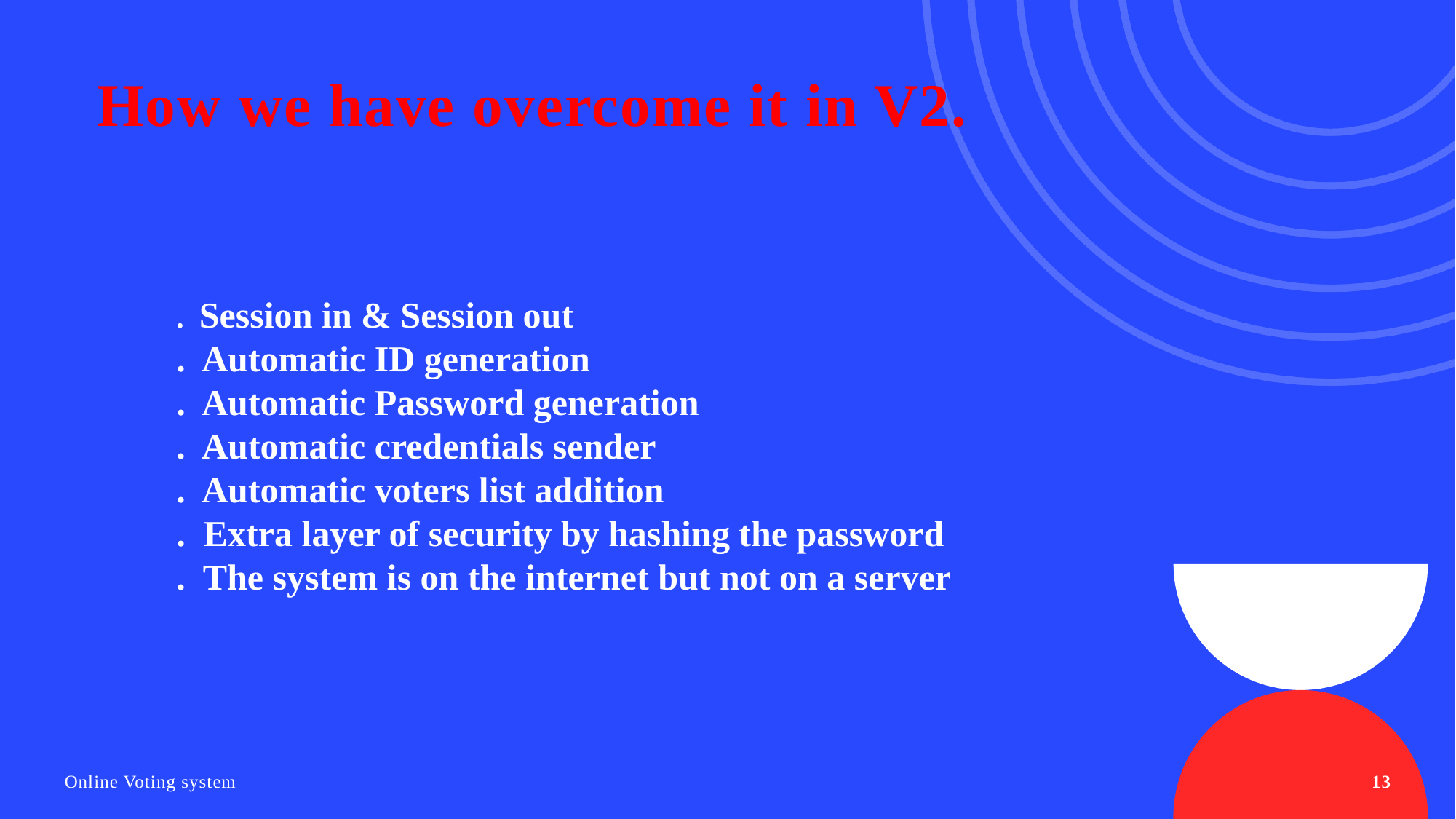

# How we have overcome it in V2.

.  Session in & Session out
.  Automatic ID generation
.  Automatic Password generation
.  Automatic credentials sender
.  Automatic voters list addition
.  Extra layer of security by hashing the password
.  The system is on the internet but not on a server
Online Voting system
13